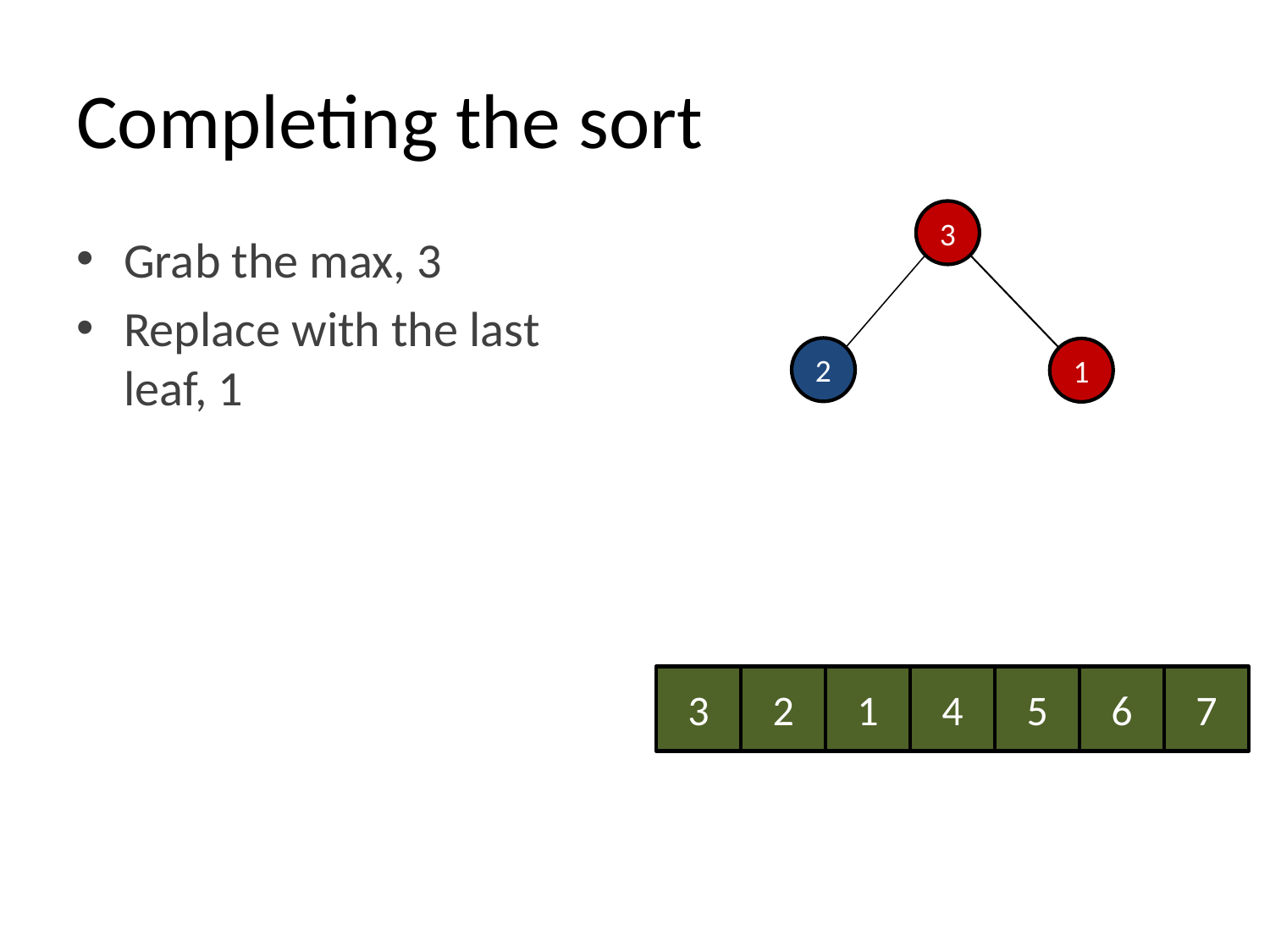

# Completing the sort
3
Grab the max, 3
Replace with the last leaf, 1
2
1
3
2
1
4
5
6
7